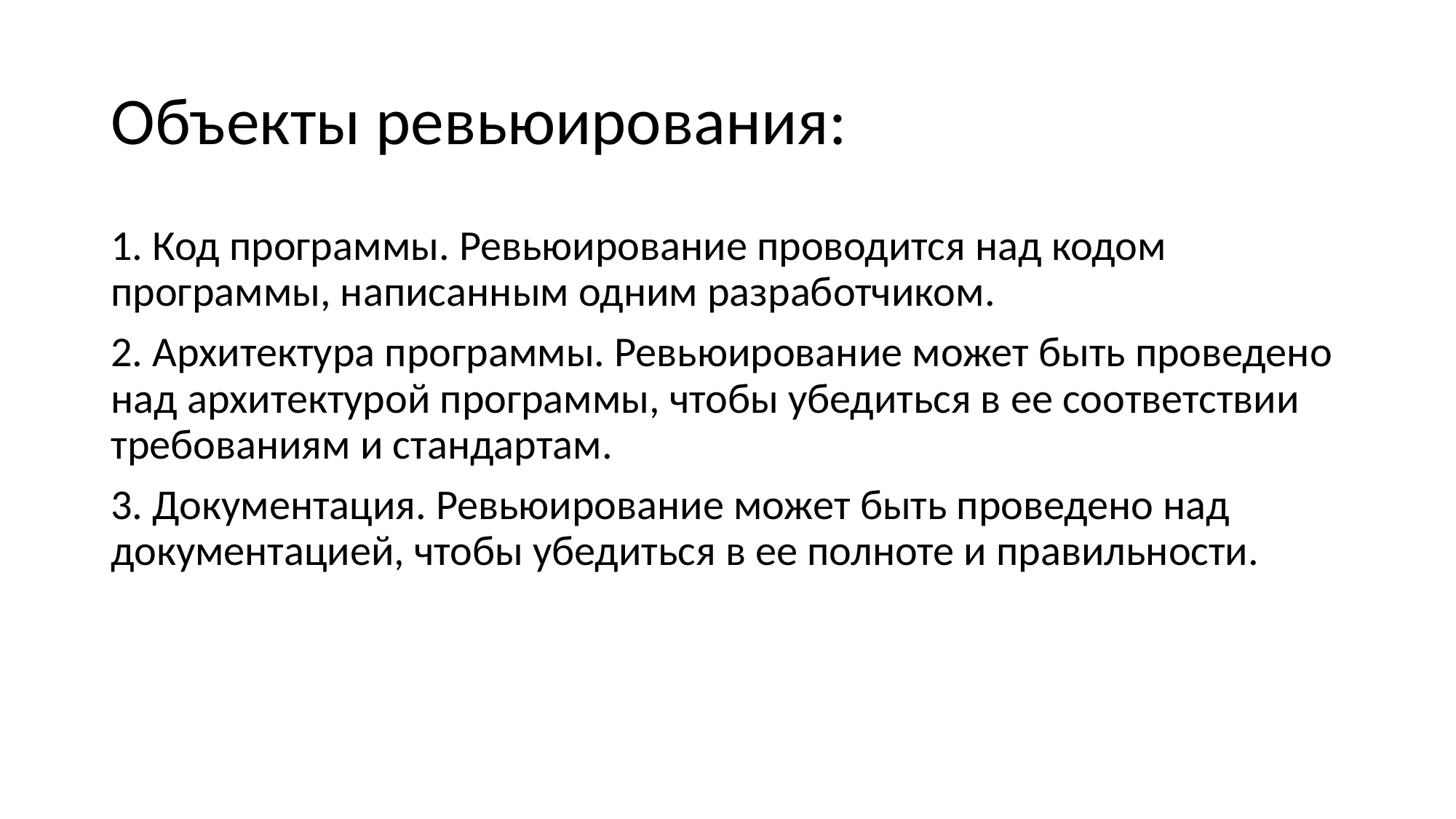

# Объекты ревьюирования:
1. Код программы. Ревьюирование проводится над кодом программы, написанным одним разработчиком.
2. Архитектура программы. Ревьюирование может быть проведено над архитектурой программы, чтобы убедиться в ее соответствии требованиям и стандартам.
3. Документация. Ревьюирование может быть проведено над документацией, чтобы убедиться в ее полноте и правильности.